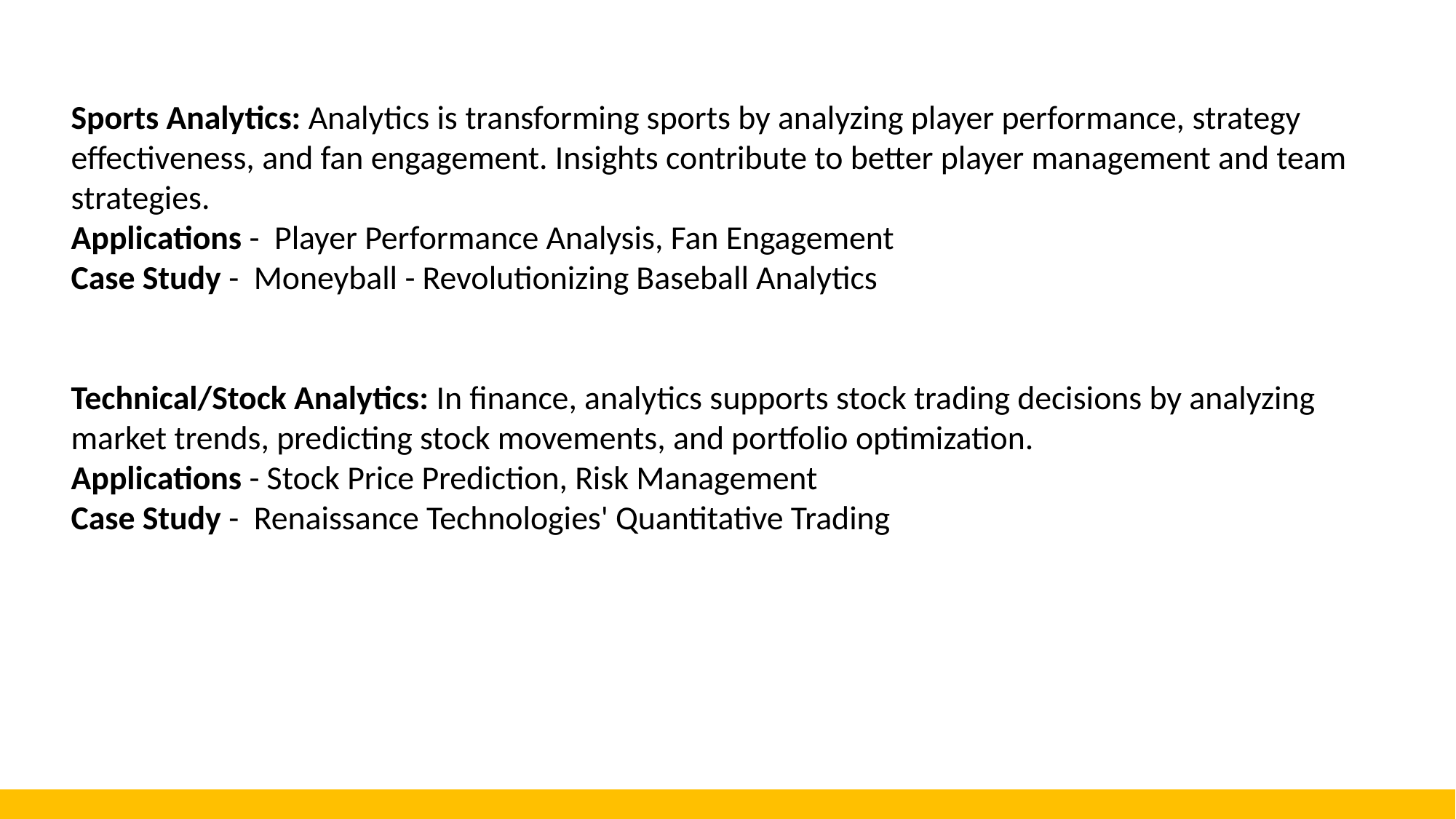

Sports Analytics: Analytics is transforming sports by analyzing player performance, strategy effectiveness, and fan engagement. Insights contribute to better player management and team strategies.
Applications -  Player Performance Analysis, Fan Engagement
Case Study -  Moneyball - Revolutionizing Baseball Analytics

Technical/Stock Analytics: In finance, analytics supports stock trading decisions by analyzing market trends, predicting stock movements, and portfolio optimization.
Applications - Stock Price Prediction, Risk Management
Case Study -  Renaissance Technologies' Quantitative Trading